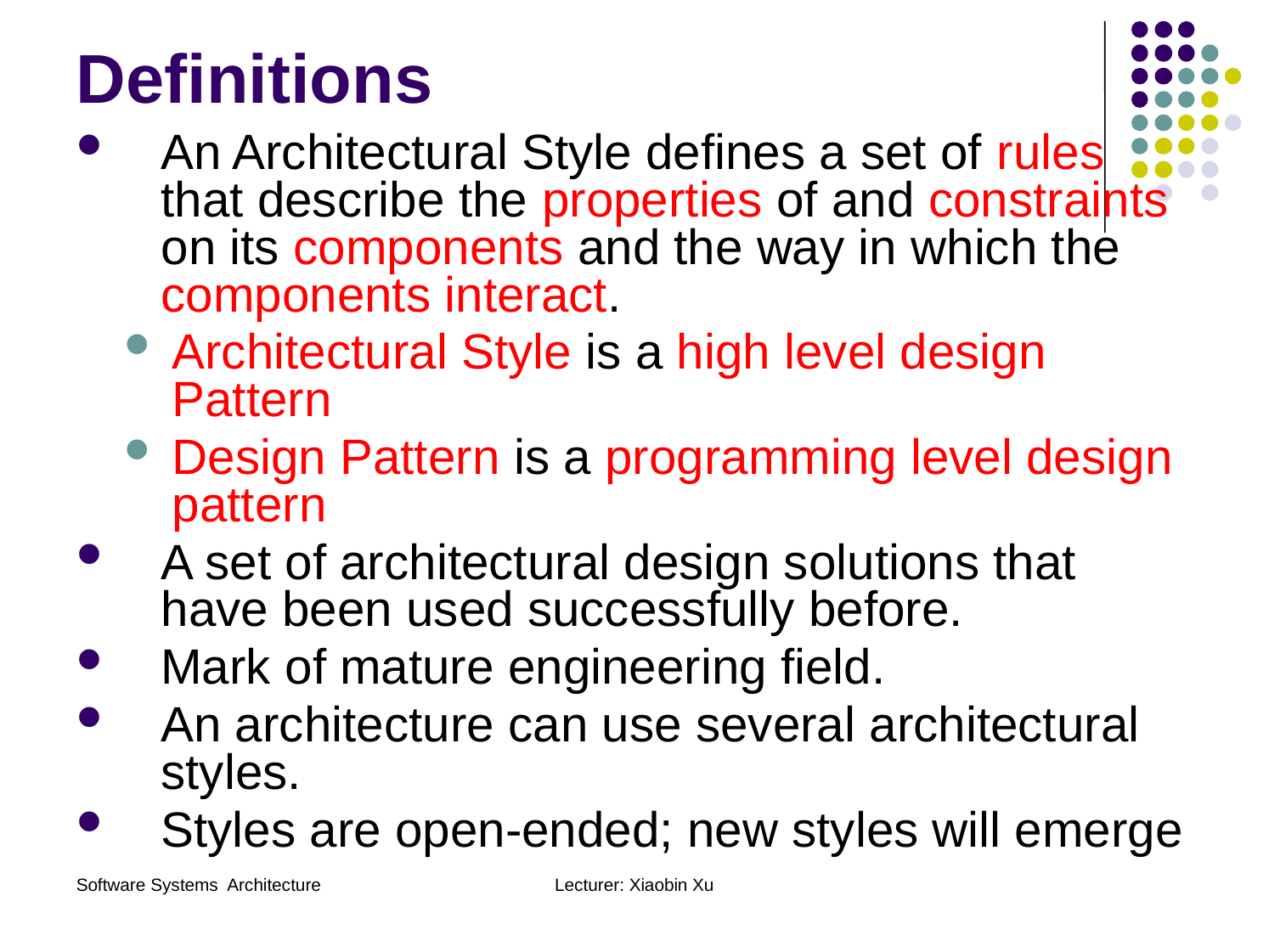

Definitions
An Architectural Style defines a set of rules that describe the properties of and constraints on its components and the way in which the components interact.
Architectural Style is a high level design Pattern
Design Pattern is a programming level design pattern
A set of architectural design solutions that have been used successfully before.
Mark of mature engineering field.
An architecture can use several architectural styles.
Styles are open-ended; new styles will emerge
Software Systems  Architecture
Lecturer: Xiaobin Xu